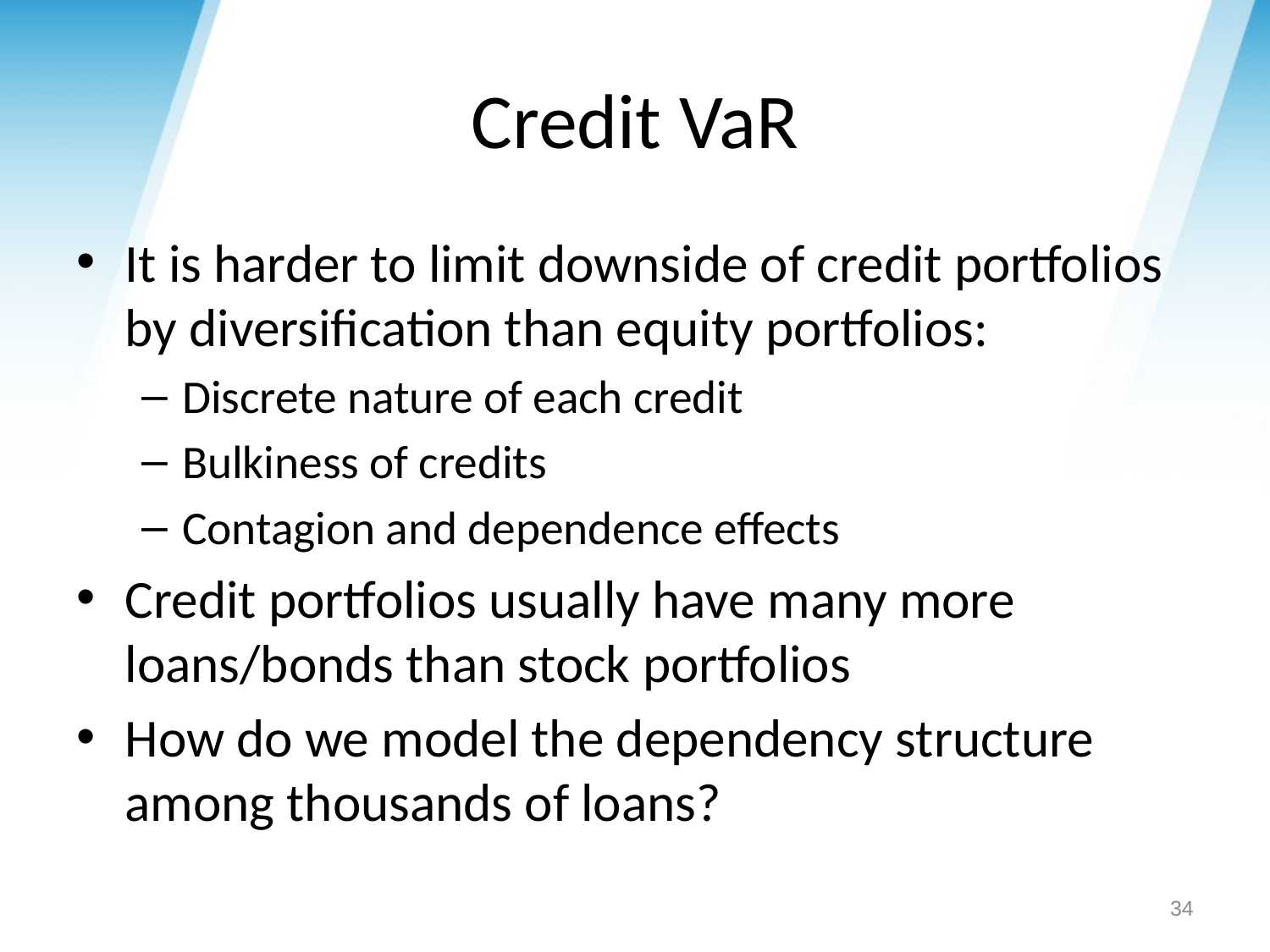

# Credit VaR
It is harder to limit downside of credit portfolios by diversification than equity portfolios:
Discrete nature of each credit
Bulkiness of credits
Contagion and dependence effects
Credit portfolios usually have many more loans/bonds than stock portfolios
How do we model the dependency structure among thousands of loans?
34